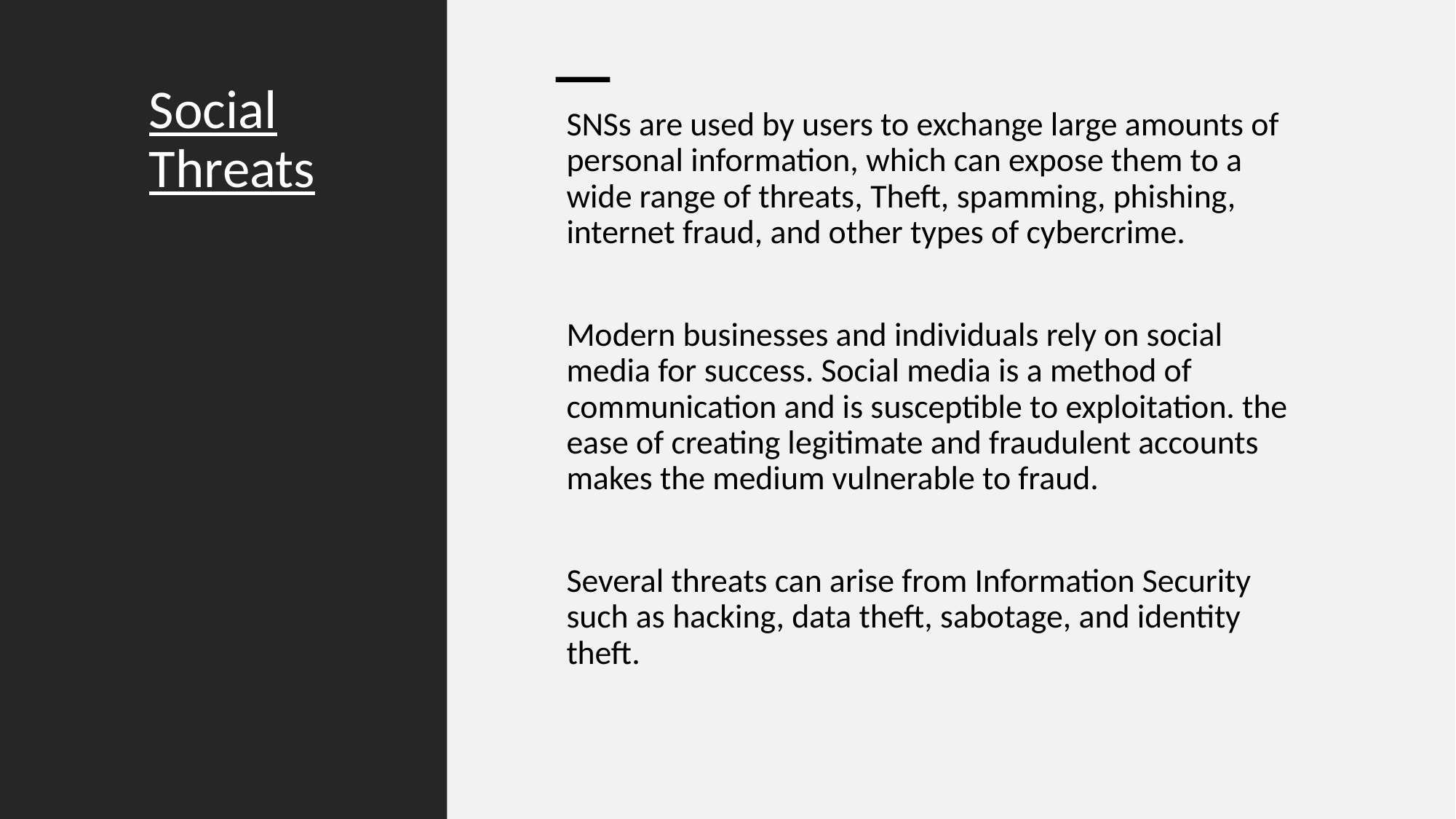

# Social Threats

SNSs are used by users to exchange large amounts of personal information, which can expose them to a wide range of threats, Theft, spamming, phishing, internet fraud, and other types of cybercrime.

Modern businesses and individuals rely on social media for success. Social media is a method of communication and is susceptible to exploitation. the ease of creating legitimate and fraudulent accounts makes the medium vulnerable to fraud.

Several threats can arise from Information Security such as hacking, data theft, sabotage, and identity theft.